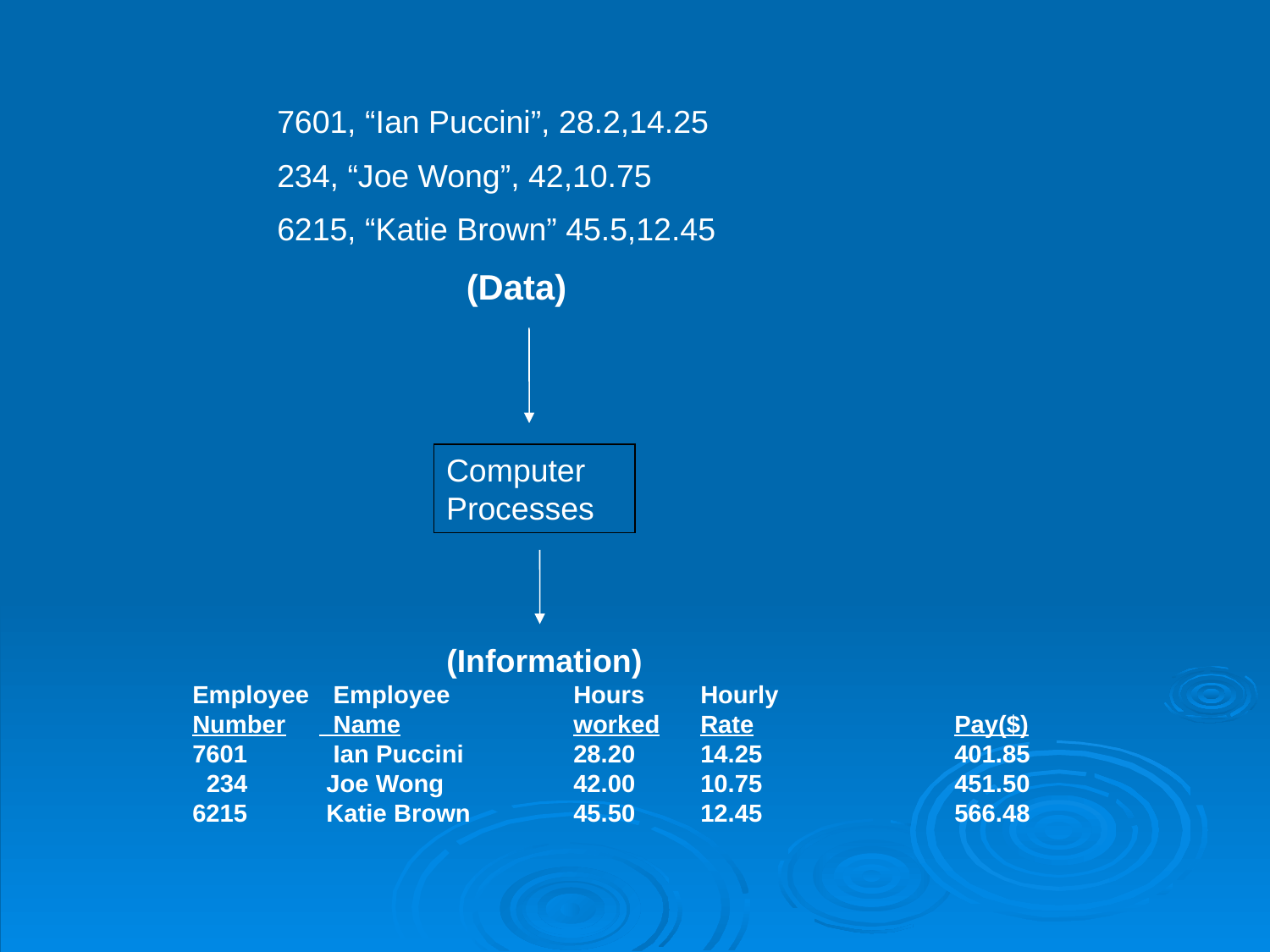

7601, “Ian Puccini”, 28.2,14.25
234, “Joe Wong”, 42,10.75
6215, “Katie Brown” 45.5,12.45
	       (Data)

Computer Processes

		(Information)
Employee	  Employee	Hours	Hourly
Number	  Name		worked	Rate		Pay($)
7601	  Ian Puccini	28.20	14.25		401.85
  234	 Joe Wong		42.00	10.75		451.50
6215	 Katie Brown	45.50	12.45		566.48